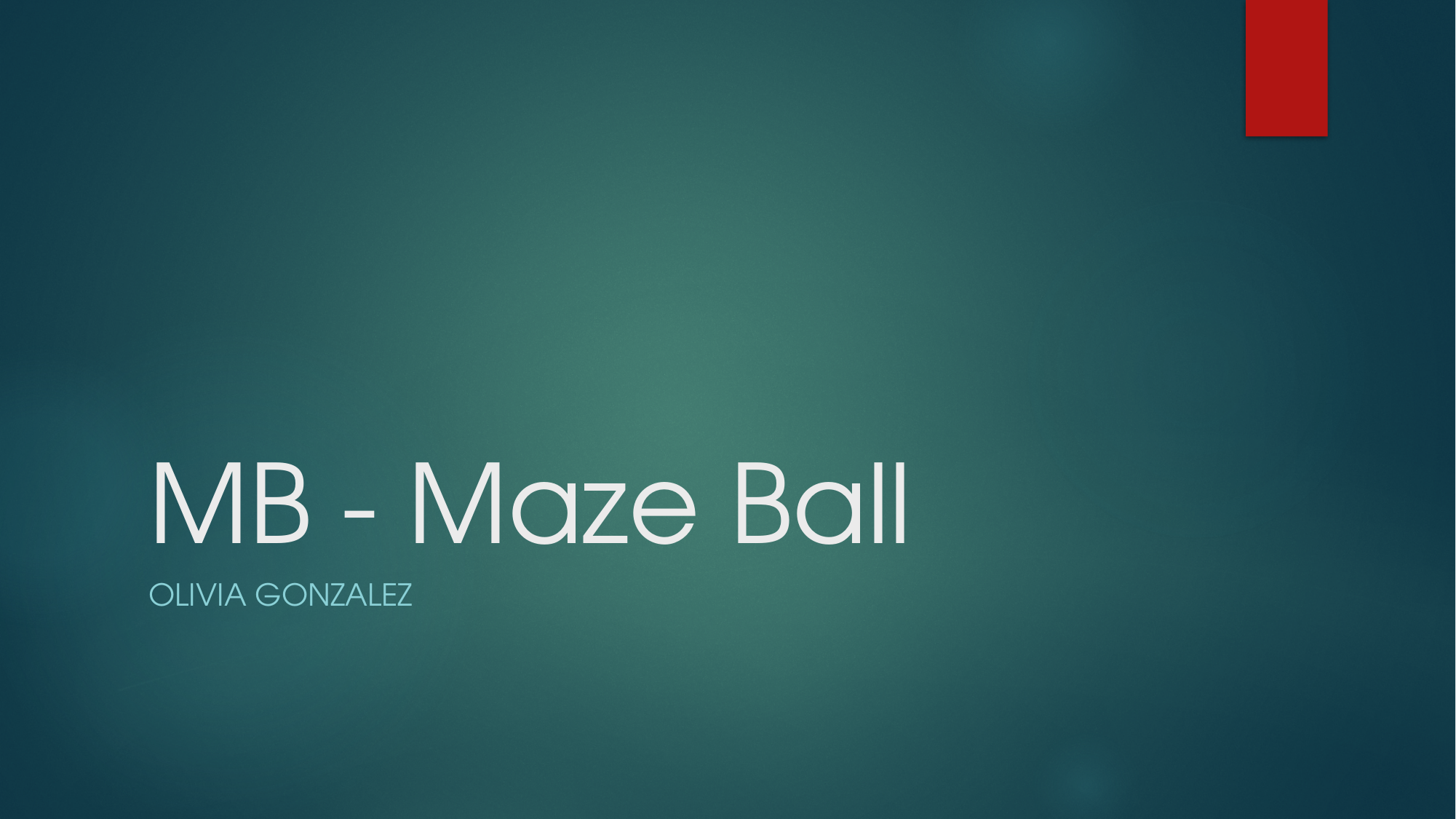

# MB - Maze Ball
Olivia gonzalez